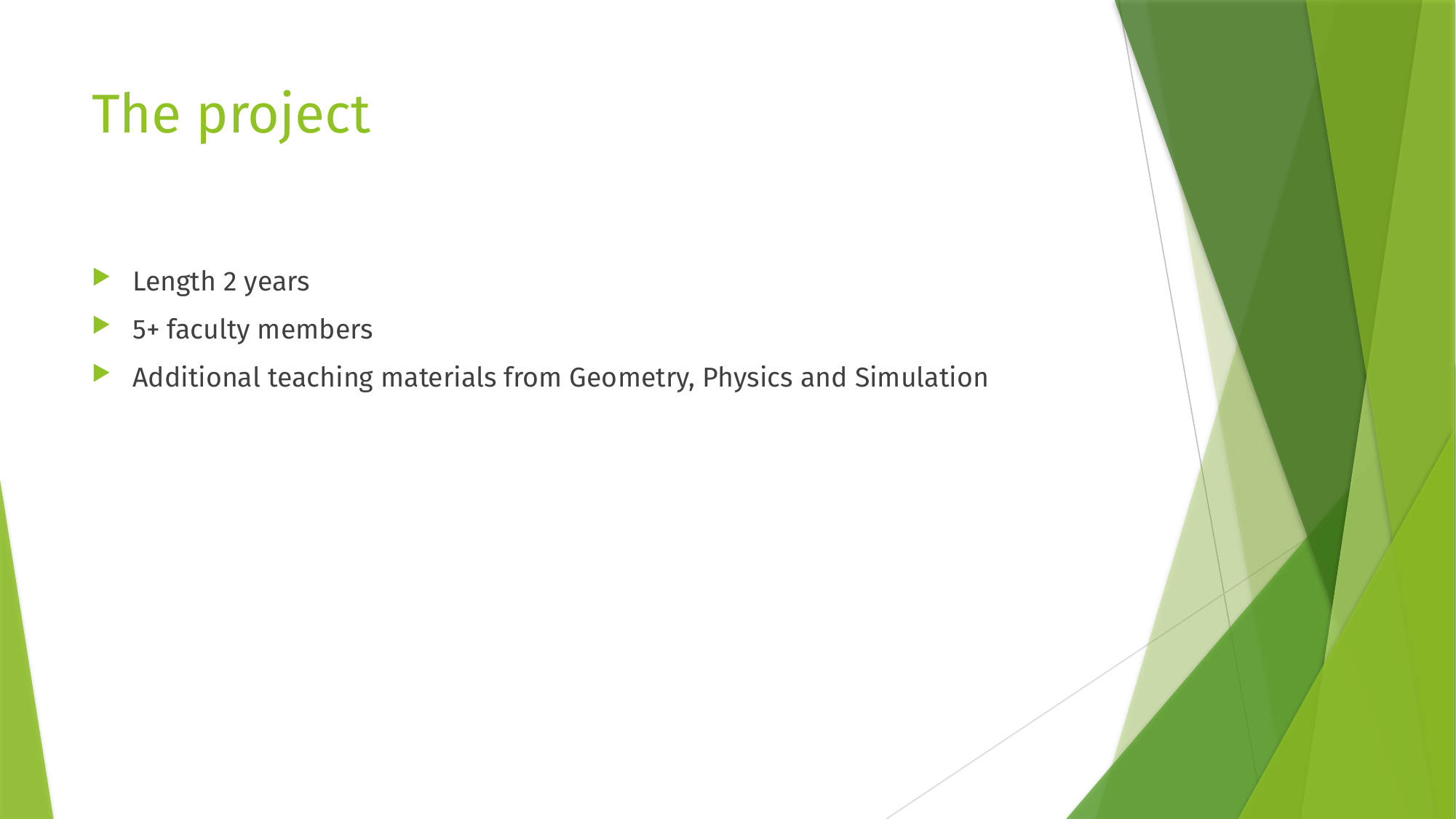

# The project
Length 2 years
5+ faculty members
Additional teaching materials from Geometry, Physics and Simulation